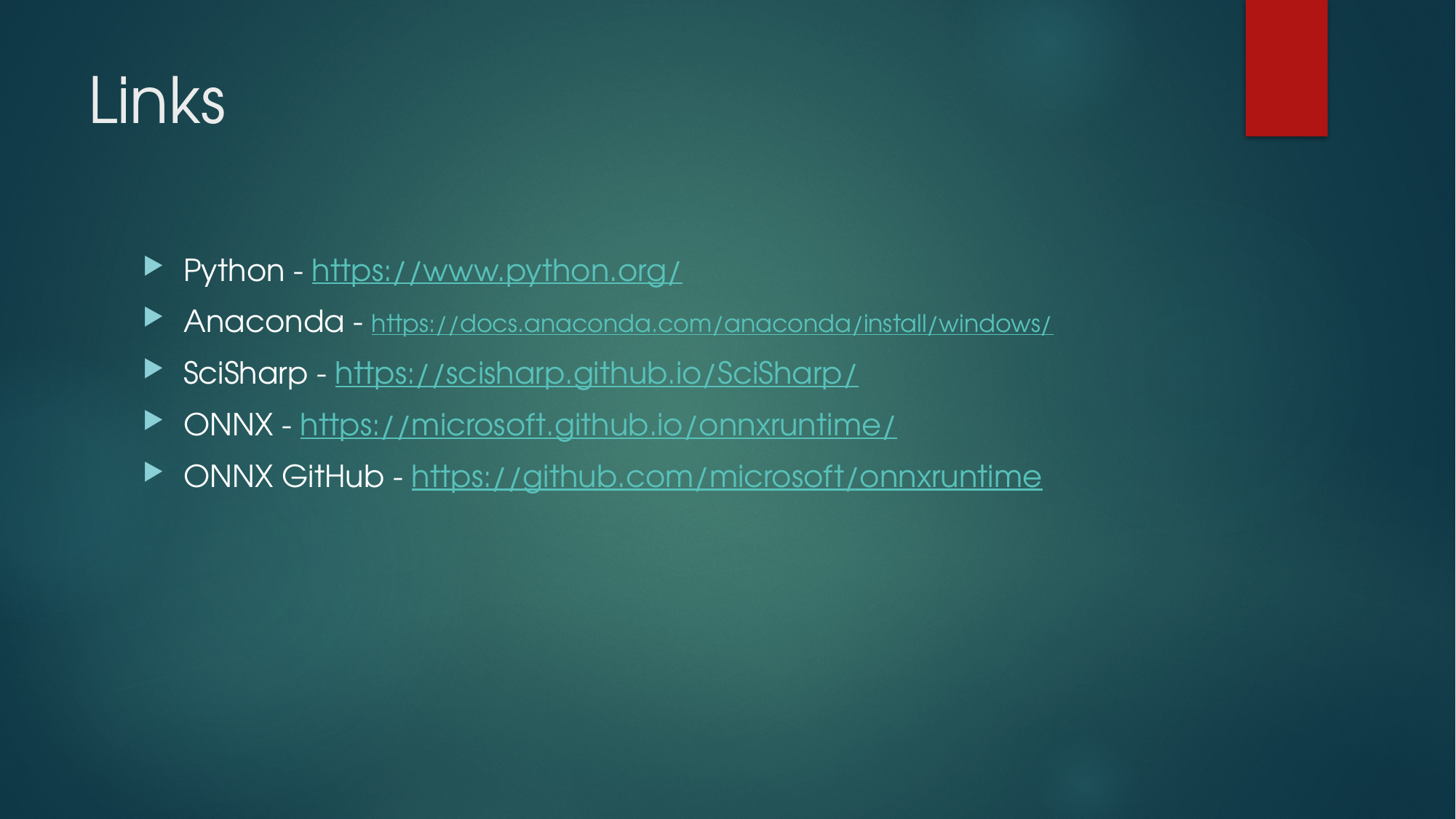

# Links
Python - https://www.python.org/
Anaconda - https://docs.anaconda.com/anaconda/install/windows/
SciSharp - https://scisharp.github.io/SciSharp/
ONNX - https://microsoft.github.io/onnxruntime/
ONNX GitHub - https://github.com/microsoft/onnxruntime